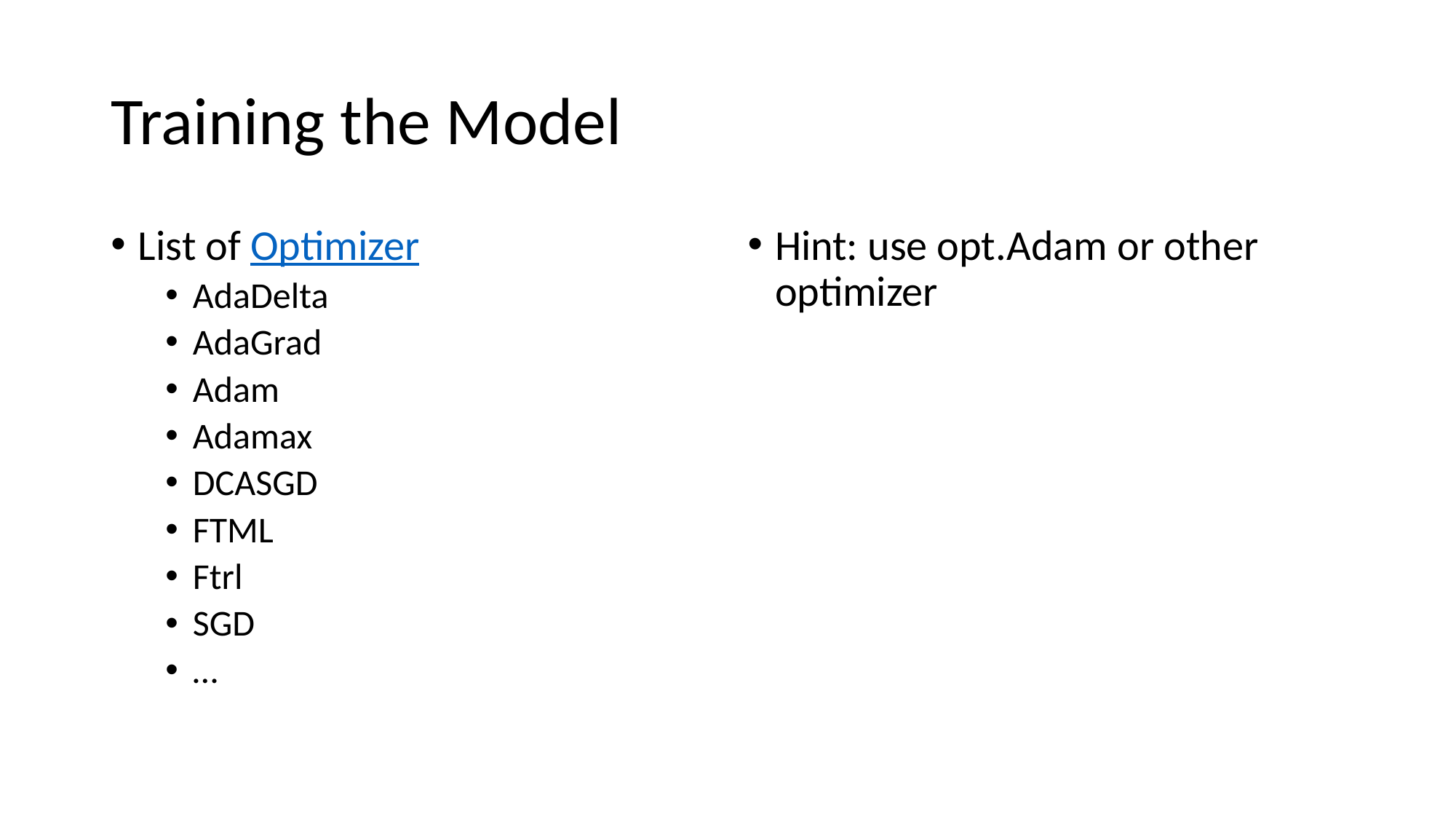

# Training the Model
List of Optimizer
AdaDelta
AdaGrad
Adam
Adamax
DCASGD
FTML
Ftrl
SGD
…
Hint: use opt.Adam or other optimizer